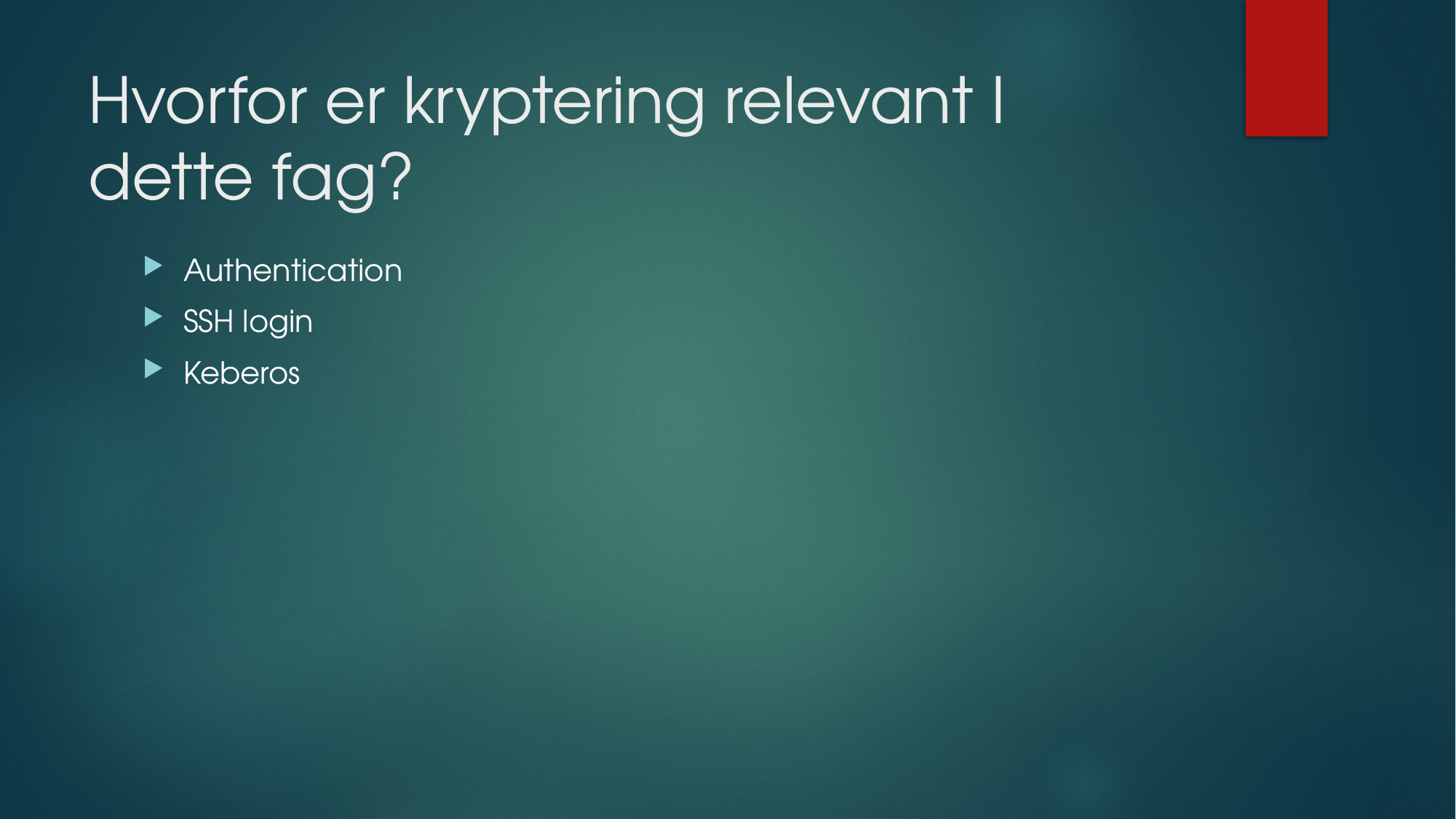

# Hvorfor er kryptering relevant I dette fag?
Authentication
SSH login
Keberos